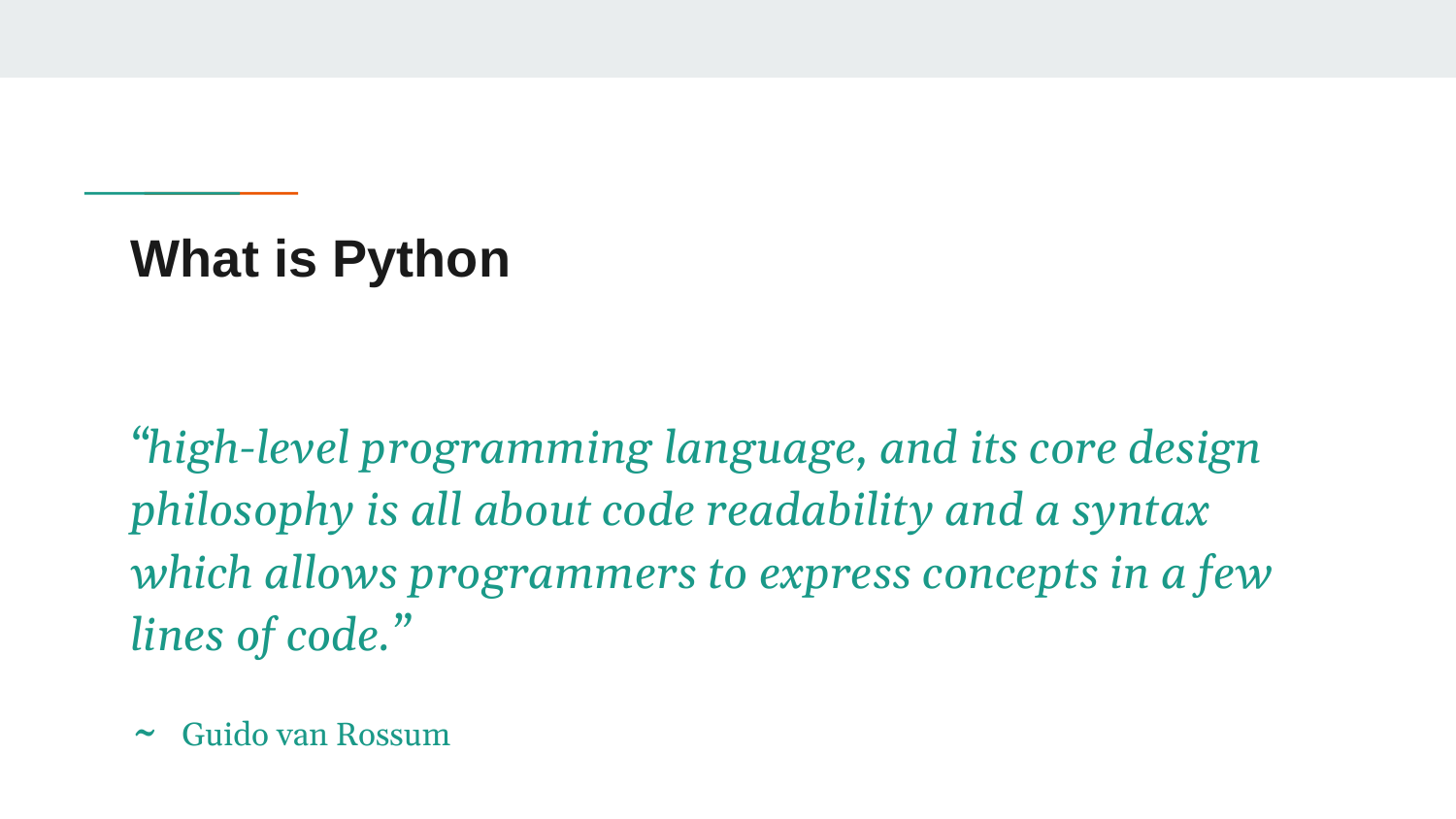

# What is Python

“high-level programming language, and its core design philosophy is all about code readability and a syntax which allows programmers to express concepts in a few lines of code.”
~  Guido van Rossum